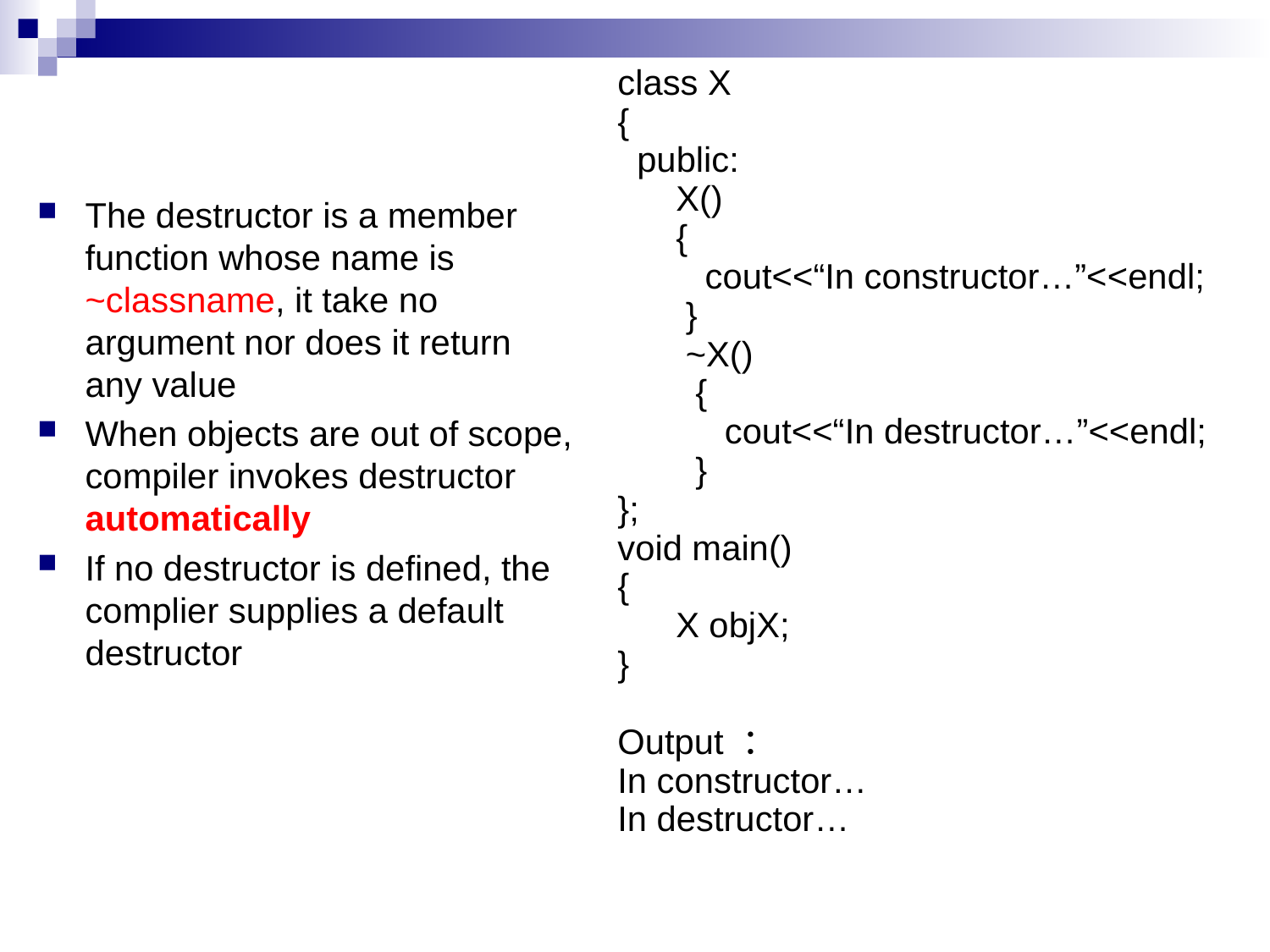

class X
{
  public:
      X()
      {
         cout<<“In constructor…”<<endl;
       }
       ~X()
        {
           cout<<“In destructor…”<<endl;
        }
};
void main()
{
      X objX;
}

Output ：
In constructor…
In destructor…
The destructor is a member function whose name is ~classname, it take no argument nor does it return any value
When objects are out of scope, compiler invokes destructor automatically
If no destructor is defined, the complier supplies a default destructor